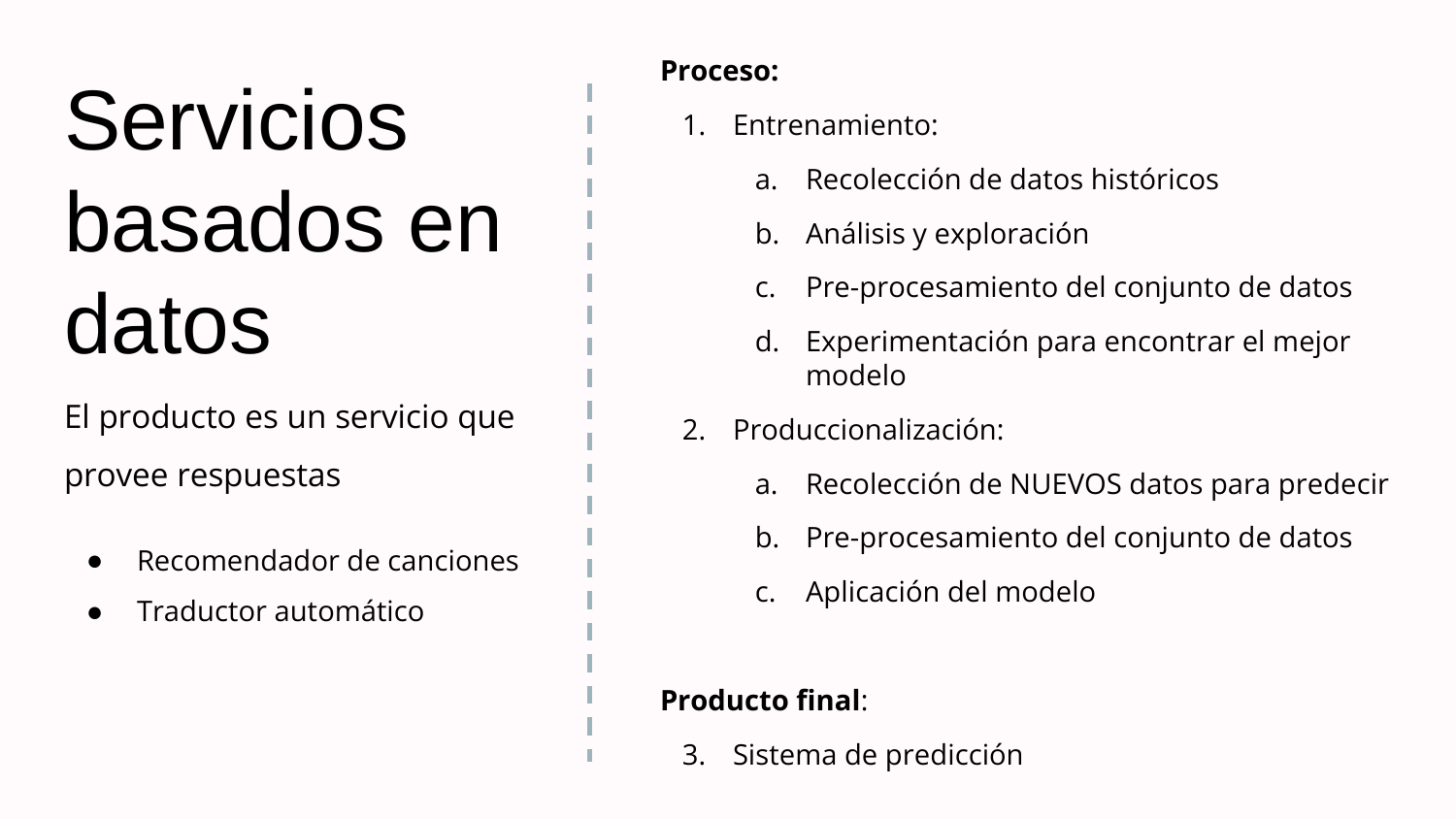

Proceso:
Entrenamiento:
Recolección de datos históricos
Análisis y exploración
Pre-procesamiento del conjunto de datos
Experimentación para encontrar el mejor modelo
Produccionalización:
Recolección de NUEVOS datos para predecir
Pre-procesamiento del conjunto de datos
Aplicación del modelo

Producto final:
Sistema de predicción
# Servicios basados en datos
El producto es un servicio que provee respuestas
Recomendador de canciones
Traductor automático